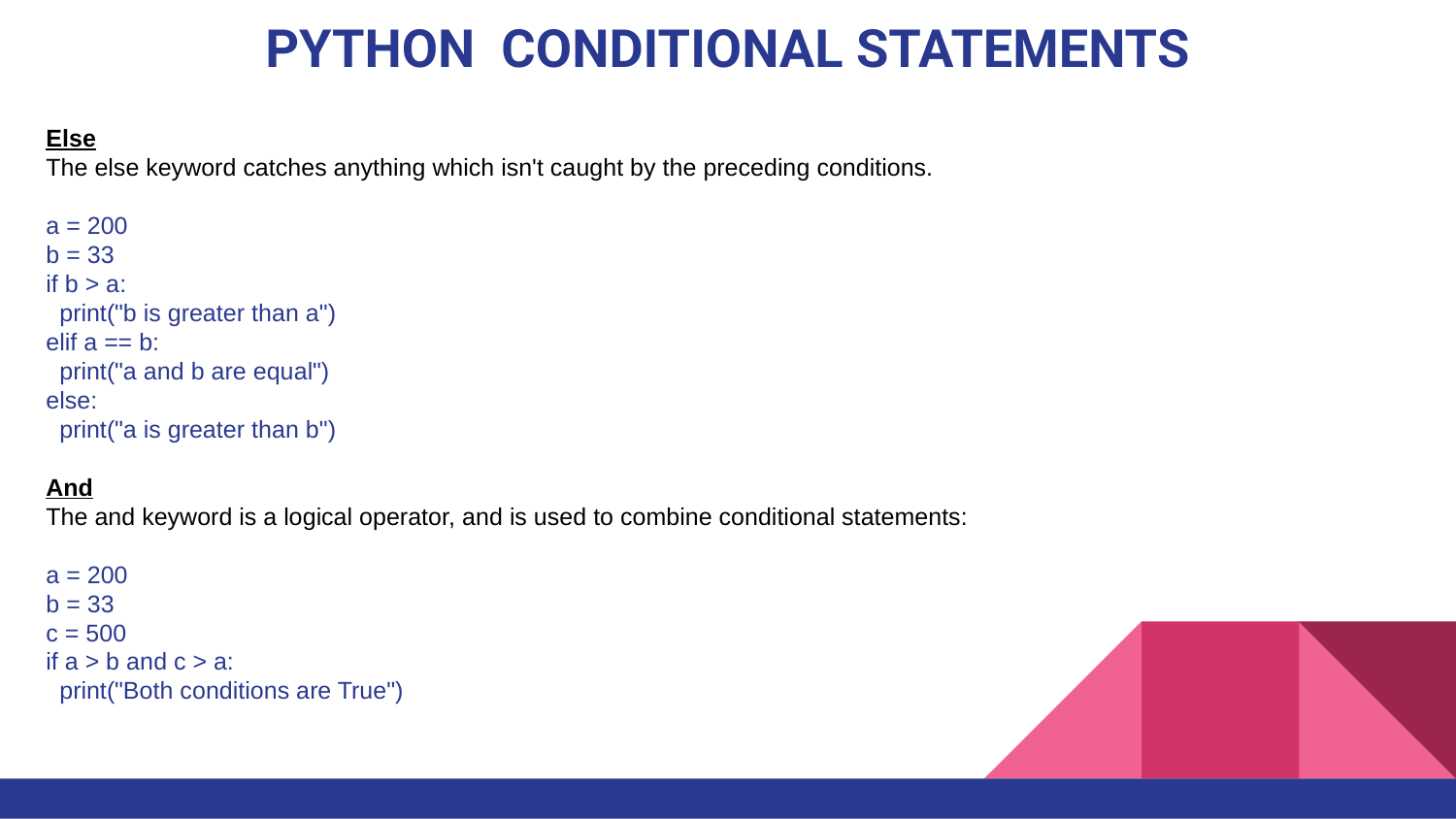

# PYTHON  CONDITIONAL STATEMENTS
Else
The else keyword catches anything which isn't caught by the preceding conditions.

a = 200
b = 33
if b > a:
  print("b is greater than a")
elif a == b:
  print("a and b are equal")
else:
  print("a is greater than b")

And
The and keyword is a logical operator, and is used to combine conditional statements:

a = 200
b = 33
c = 500
if a > b and c > a:
  print("Both conditions are True")